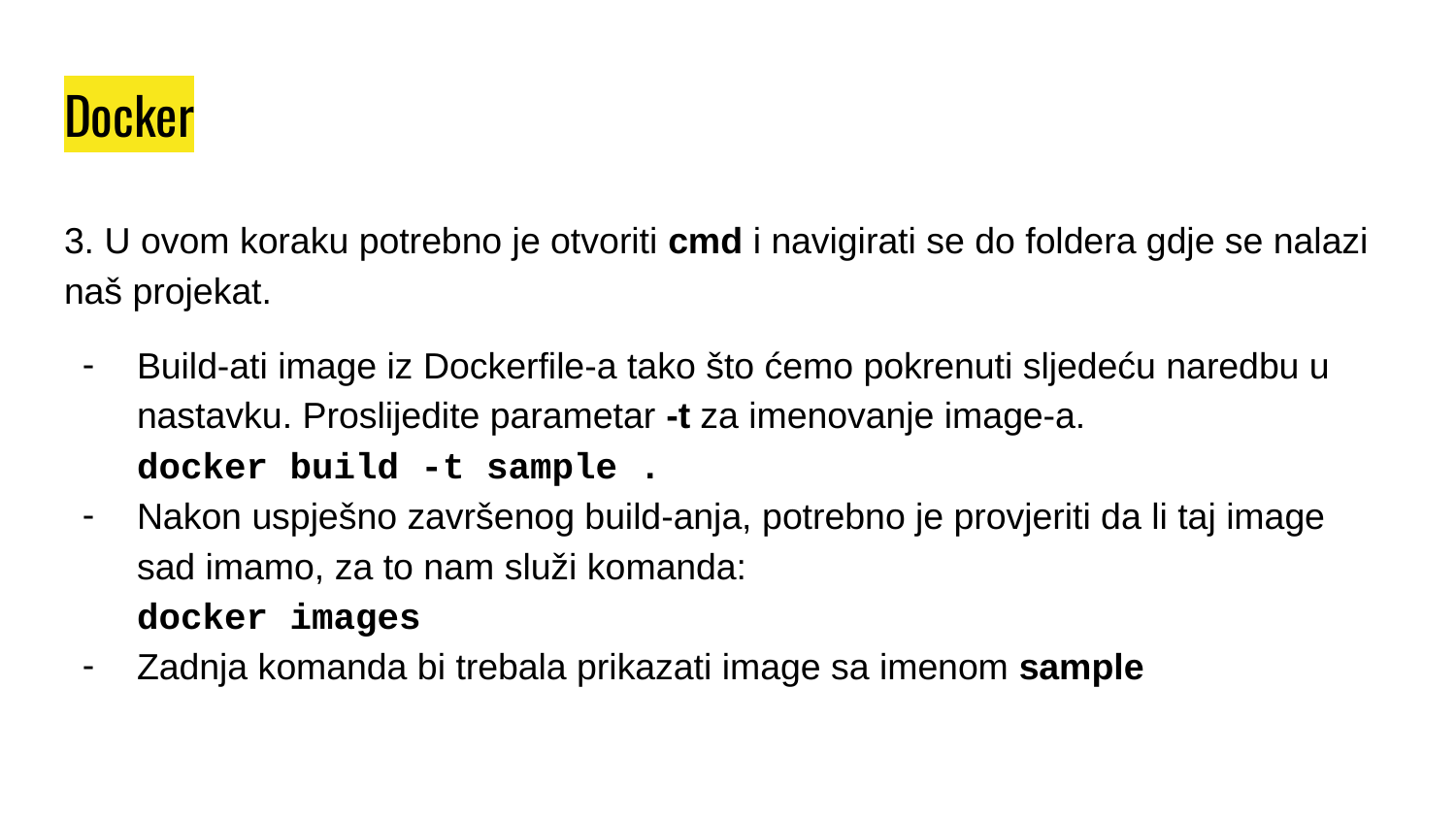

# Docker
3. U ovom koraku potrebno je otvoriti cmd i navigirati se do foldera gdje se nalazi naš projekat.
Build-ati image iz Dockerfile-a tako što ćemo pokrenuti sljedeću naredbu u nastavku. Proslijedite parametar -t za imenovanje image-a.
docker build -t sample .
Nakon uspješno završenog build-anja, potrebno je provjeriti da li taj image sad imamo, za to nam služi komanda:
docker images
Zadnja komanda bi trebala prikazati image sa imenom sample